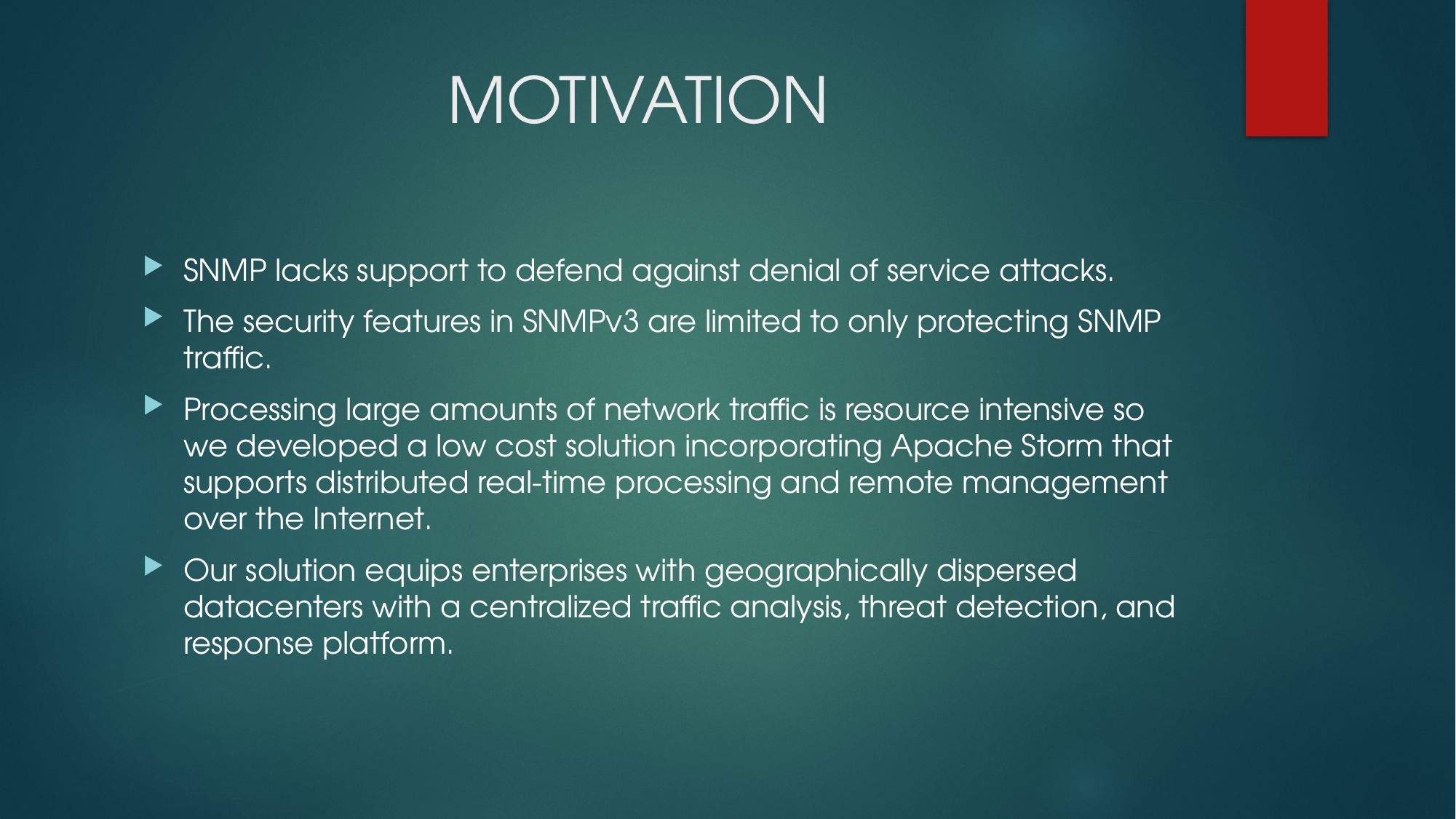

# MOTIVATION
SNMP lacks support to defend against denial of service attacks.
The security features in SNMPv3 are limited to only protecting SNMP traffic.
Processing large amounts of network traffic is resource intensive so we developed a low cost solution incorporating Apache Storm that supports distributed real-time processing and remote management over the Internet.
Our solution equips enterprises with geographically dispersed datacenters with a centralized traffic analysis, threat detection, and response platform.